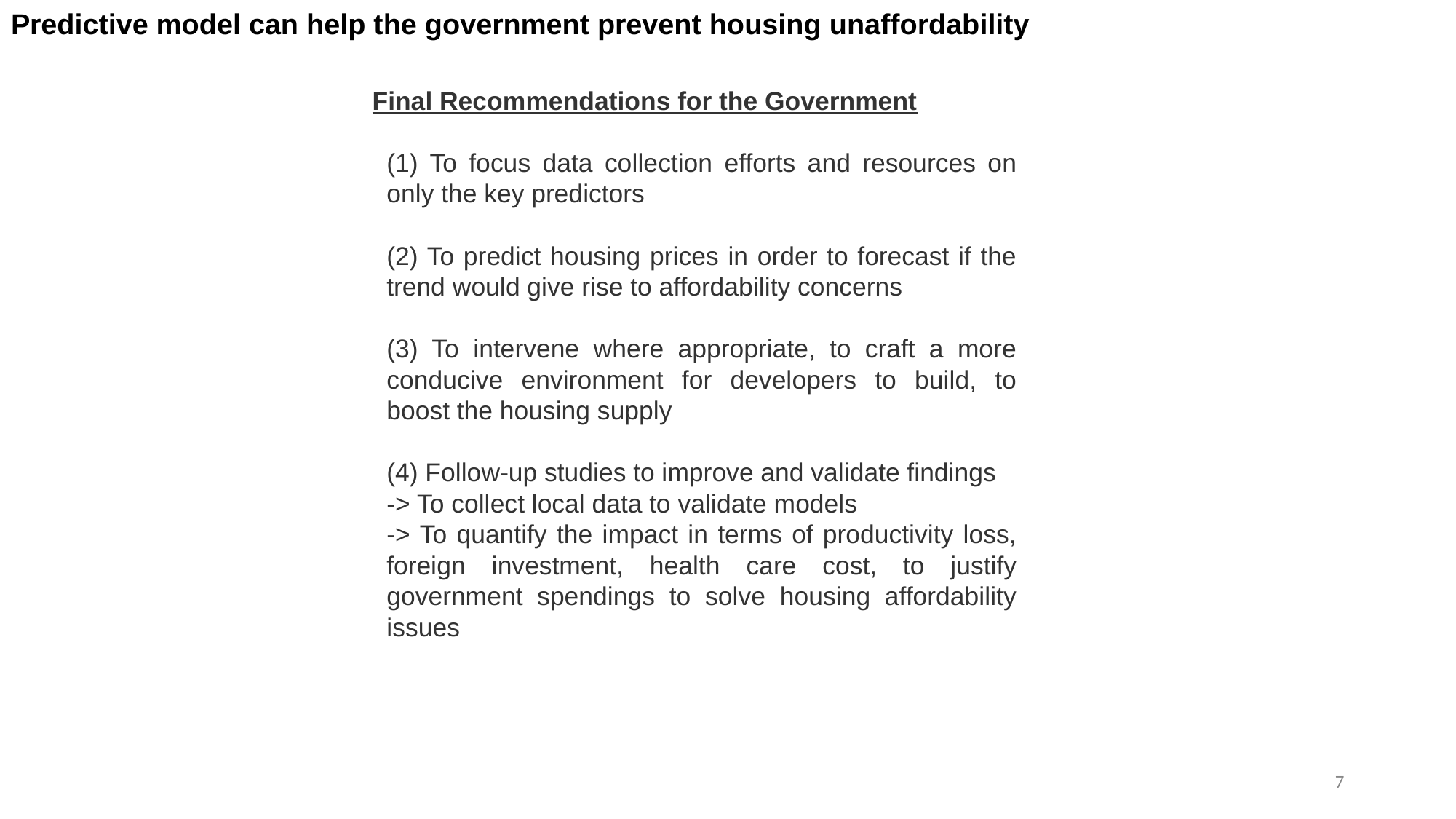

Predictive model can help the government prevent housing unaffordability
Final Recommendations for the Government

(1) To focus data collection efforts and resources on only the key predictors

(2) To predict housing prices in order to forecast if the trend would give rise to affordability concerns

(3) To intervene where appropriate, to craft a more conducive environment for developers to build, to boost the housing supply

(4) Follow-up studies to improve and validate findings
-> To collect local data to validate models
-> To quantify the impact in terms of productivity loss, foreign investment, health care cost, to justify government spendings to solve housing affordability issues
7